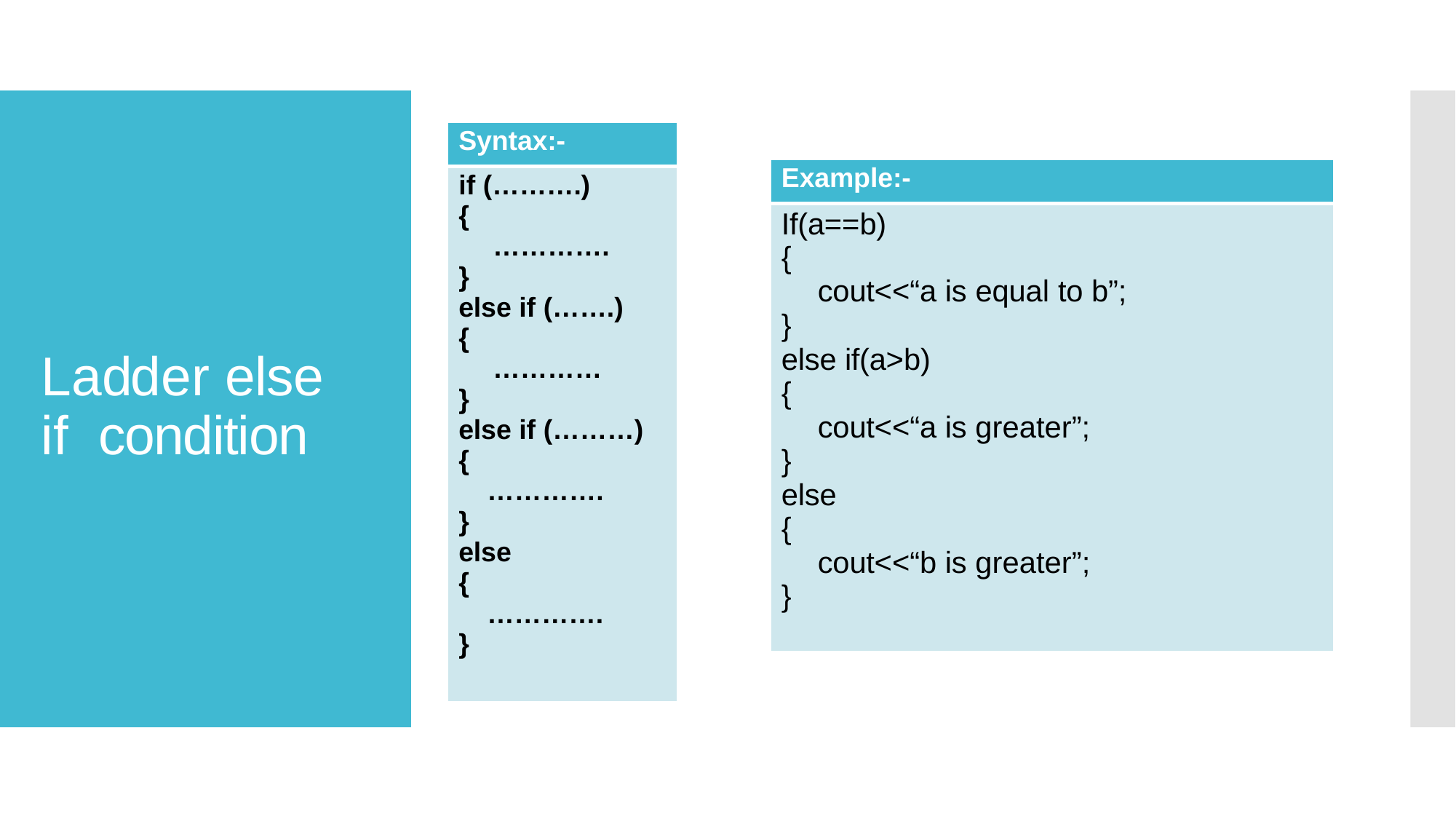

| Syntax:- |
| --- |
| if (……….) { …………. } else if (…….) { ………… } else if (………) { …………. } else { …………. } |
| Example:- |
| --- |
| If(a==b) { cout<<“a is equal to b”; } else if(a>b) { cout<<“a is greater”; } else { cout<<“b is greater”; } |
# Ladder else if  condition